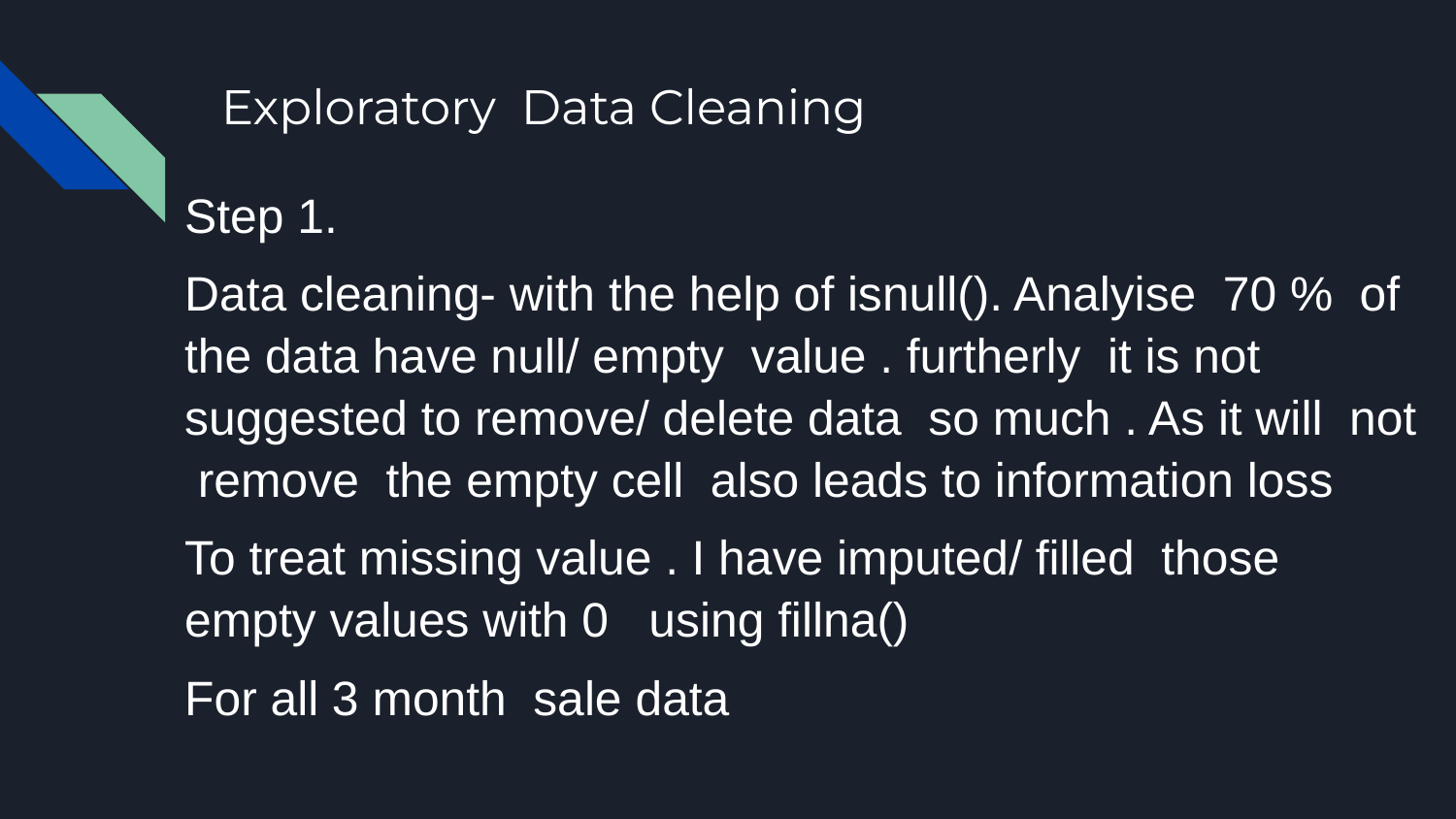

# Exploratory  Data Cleaning
Step 1.
Data cleaning- with the help of isnull(). Analyise  70 %  of the data have null/ empty  value . furtherly  it is not suggested to remove/ delete data  so much . As it will  not  remove  the empty cell  also leads to information loss
To treat missing value . I have imputed/ filled  those empty values with 0   using fillna()
For all 3 month  sale data